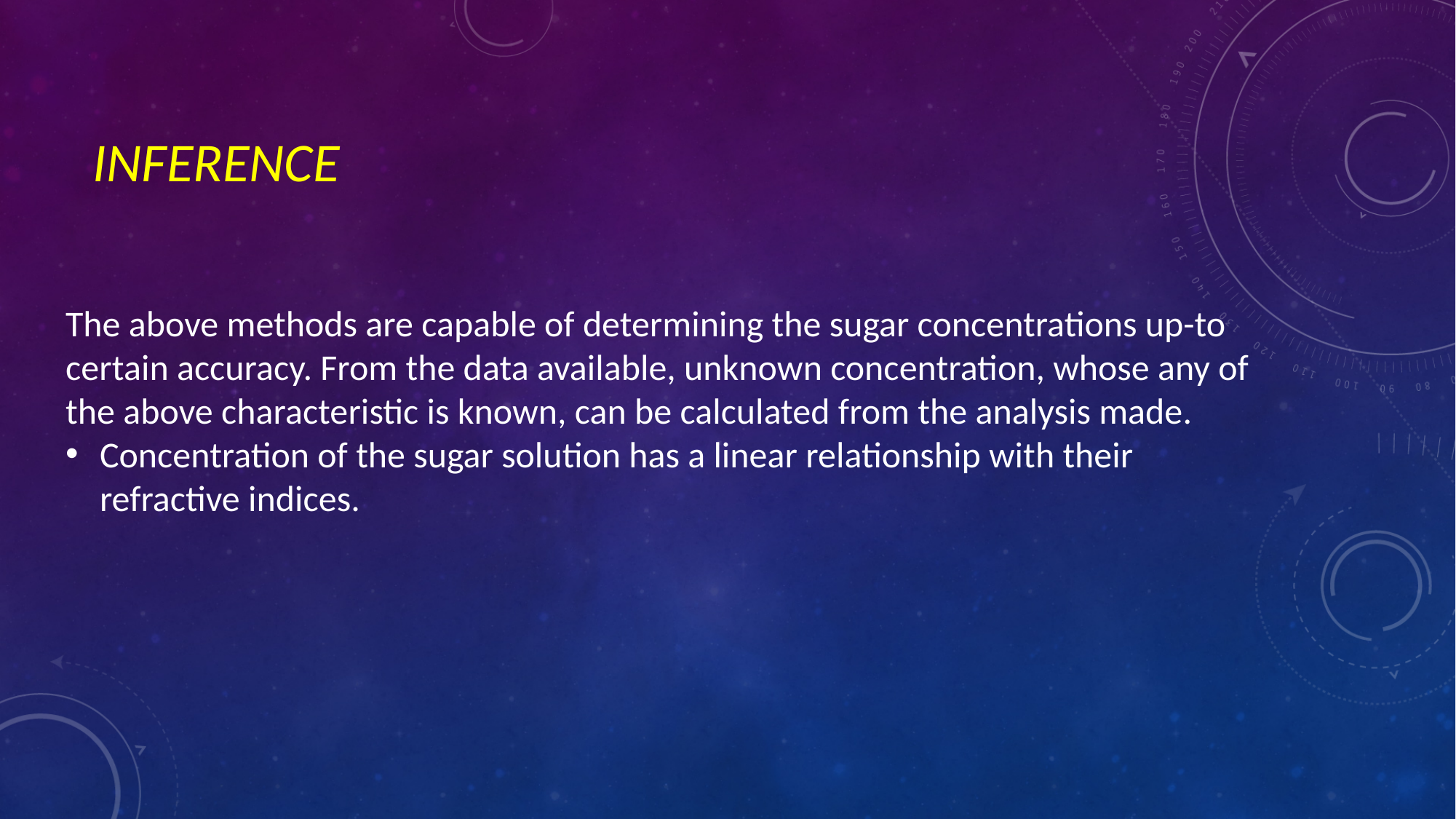

# Inference
The above methods are capable of determining the sugar concentrations up-to certain accuracy. From the data available, unknown concentration, whose any of the above characteristic is known, can be calculated from the analysis made.
Concentration of the sugar solution has a linear relationship with their refractive indices.